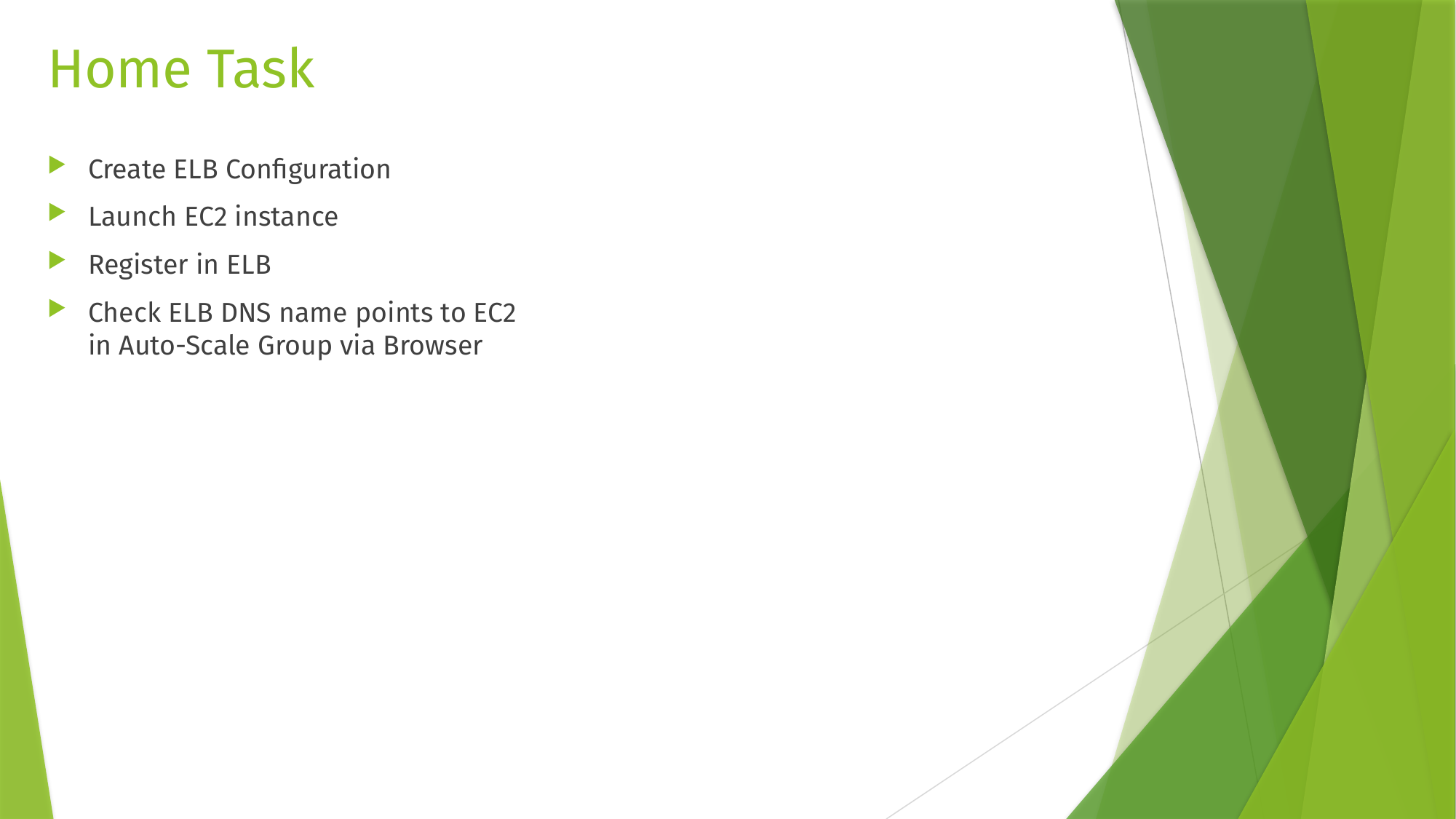

# Home Task
Create ELB Configuration
Launch EC2 instance
Register in ELB
Check ELB DNS name points to EC2 in Auto-Scale Group via Browser